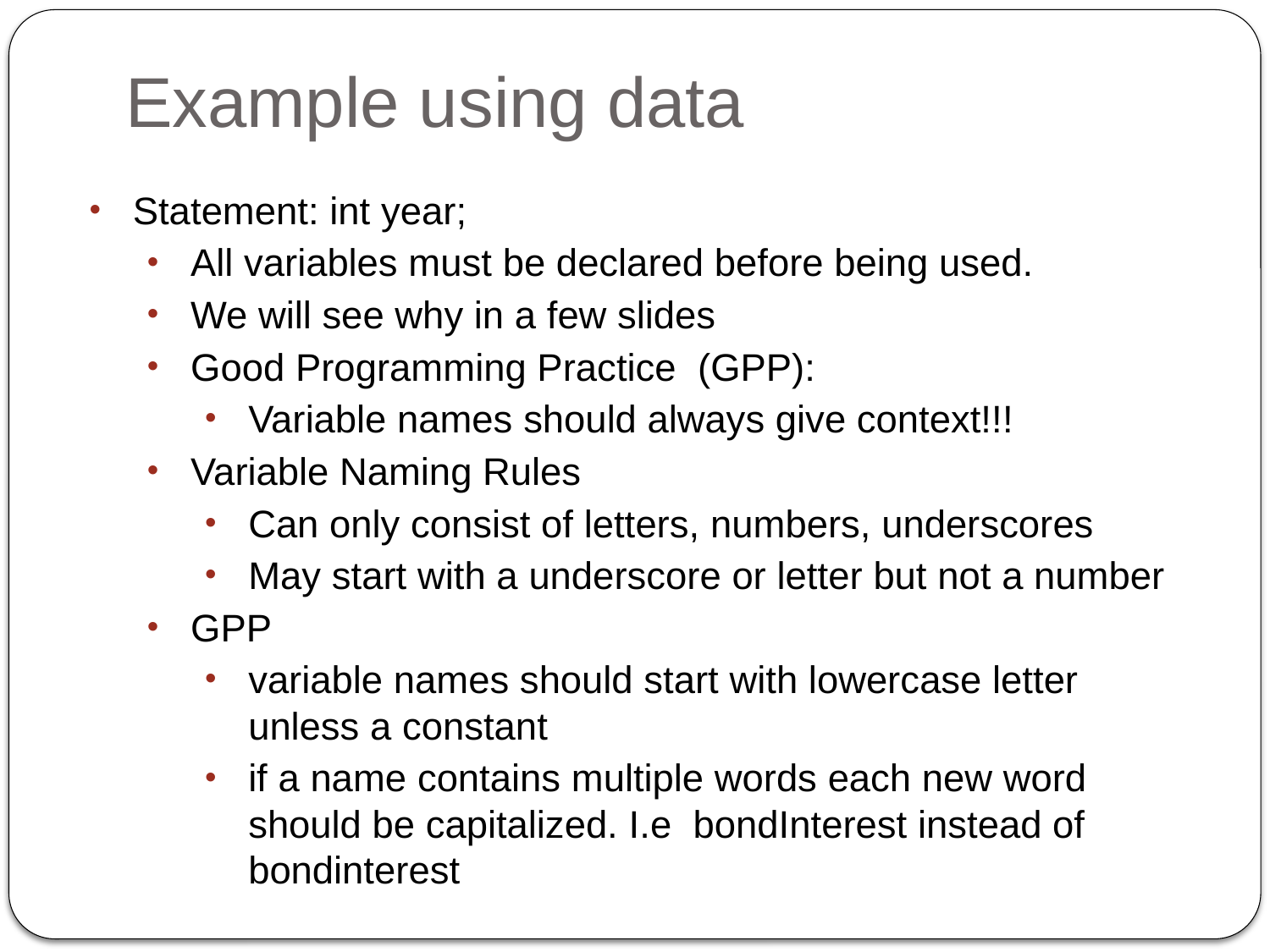

# Example using data
Statement: int year;
All variables must be declared before being used.
We will see why in a few slides
Good Programming Practice  (GPP):
Variable names should always give context!!!
Variable Naming Rules
Can only consist of letters, numbers, underscores
May start with a underscore or letter but not a number
GPP
variable names should start with lowercase letter unless a constant
if a name contains multiple words each new word should be capitalized. I.e  bondInterest instead of bondinterest